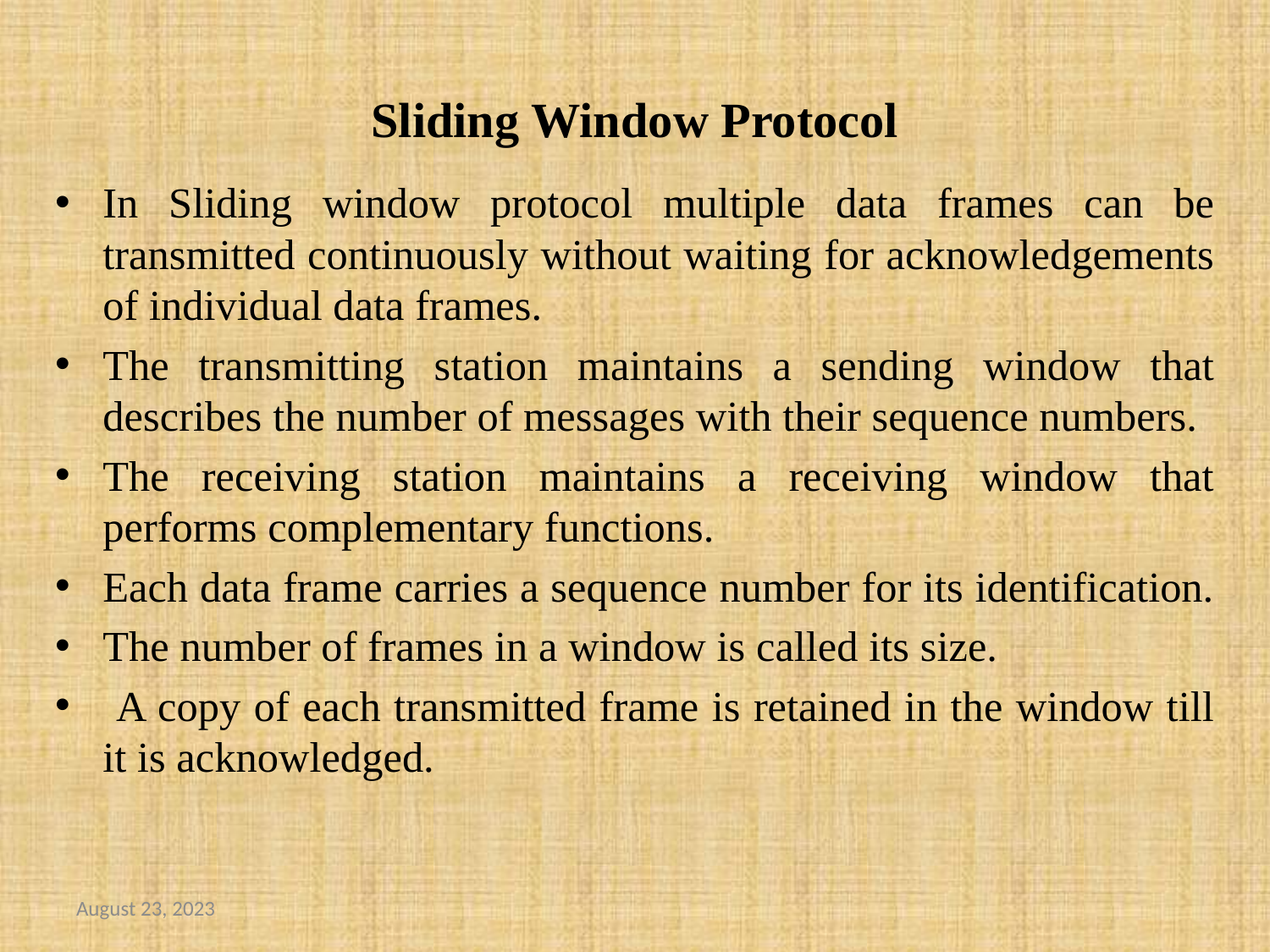

# Sliding Window Protocol
In Sliding window protocol multiple data frames can be transmitted continuously without waiting for acknowledgements of individual data frames.
The transmitting station maintains a sending window that describes the number of messages with their sequence numbers.
The receiving station maintains a receiving window that performs complementary functions.
Each data frame carries a sequence number for its identification.
The number of frames in a window is called its size.
 A copy of each transmitted frame is retained in the window till it is acknowledged.

August 23, 2023